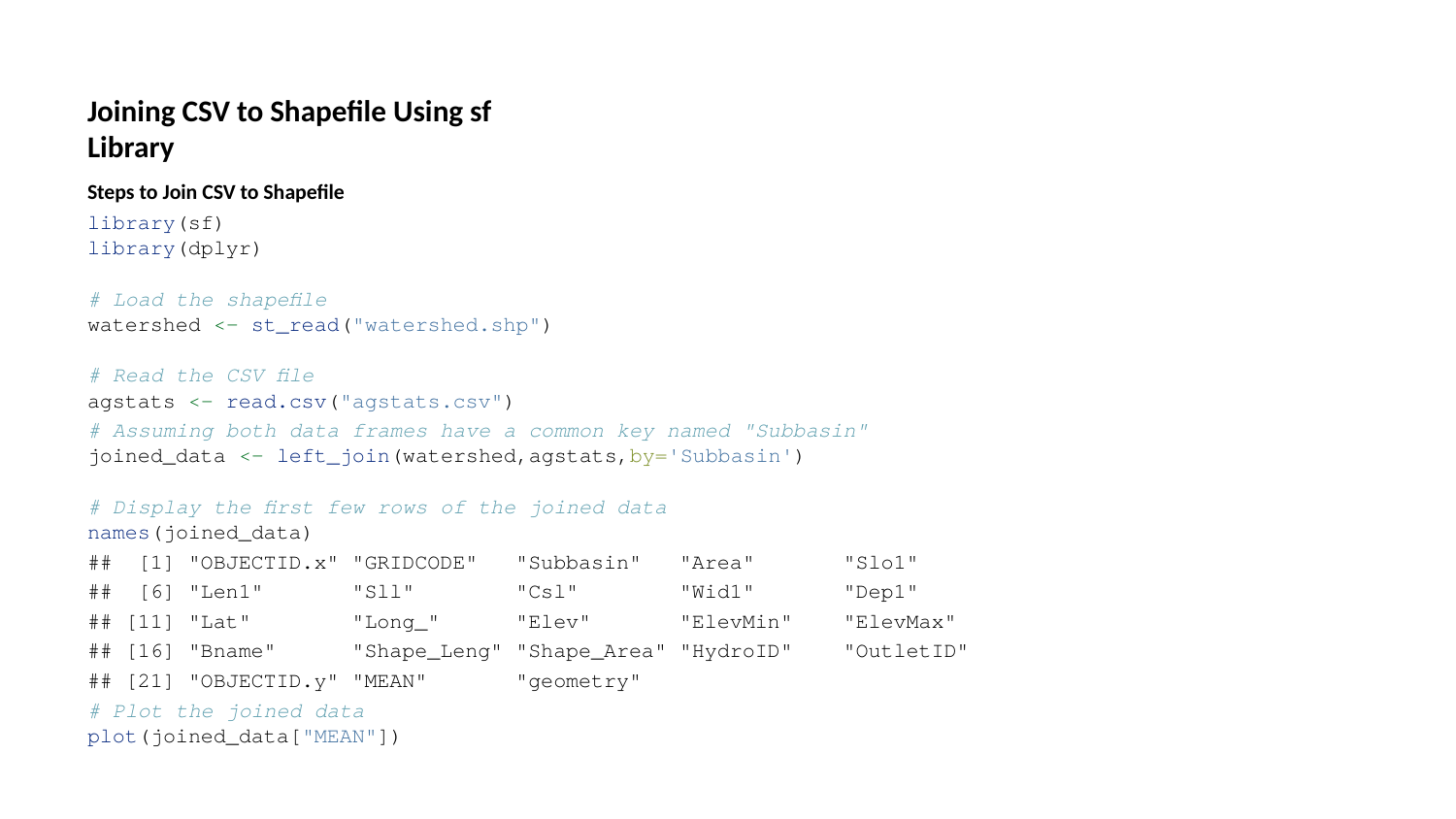

# Joining CSV to Shapefile Using sf Library
Steps to Join CSV to Shapefile
library(sf)
library(dplyr)
# Load the shapefile
watershed <- st_read("watershed.shp")
# Read the CSV file
agstats <- read.csv("agstats.csv")
# Assuming both data frames have a common key named "Subbasin" joined_data <- left_join(watershed,agstats,by='Subbasin') # Display the first few rows of the joined data names(joined_data)
##  [1] "OBJECTID.x" "GRIDCODE"   "Subbasin"   "Area"       "Slo1"
##  [6] "Len1"       "Sll"        "Csl"        "Wid1"       "Dep1"
## [11] "Lat"        "Long_"      "Elev"       "ElevMin"    "ElevMax"
## [16] "Bname"      "Shape_Leng" "Shape_Area" "HydroID"    "OutletID"
## [21] "OBJECTID.y" "MEAN"       "geometry"
# Plot the joined data plot(joined_data["MEAN"])